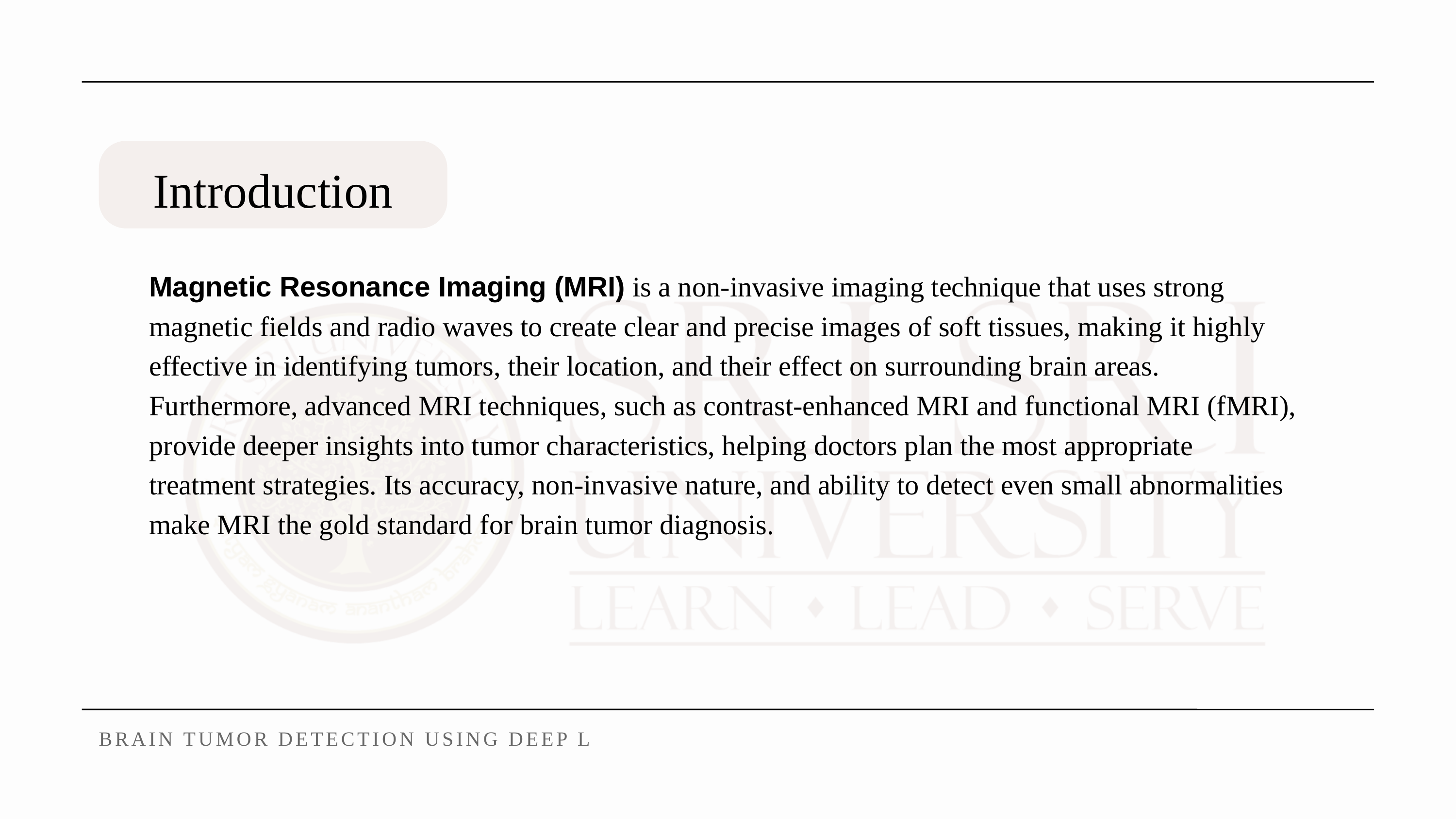

Introduction
Magnetic Resonance Imaging (MRI) is a non-invasive imaging technique that uses strong magnetic fields and radio waves to create clear and precise images of soft tissues, making it highly effective in identifying tumors, their location, and their effect on surrounding brain areas.
Furthermore, advanced MRI techniques, such as contrast-enhanced MRI and functional MRI (fMRI), provide deeper insights into tumor characteristics, helping doctors plan the most appropriate treatment strategies. Its accuracy, non-invasive nature, and ability to detect even small abnormalities make MRI the gold standard for brain tumor diagnosis.

BRAIN TUMOR DETECTION USING DEEP LEARNING